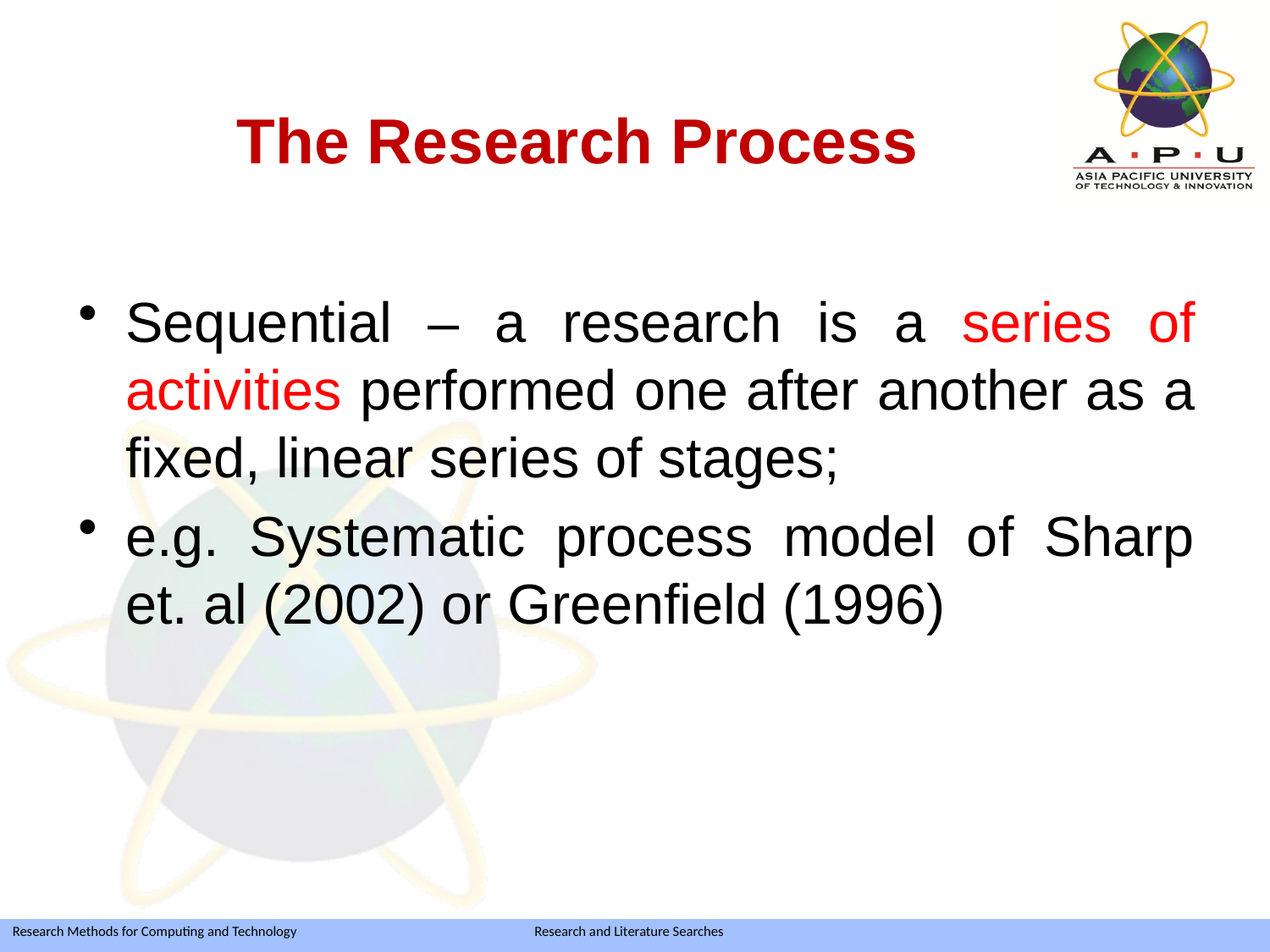

The Research Process
Sequential – a research is a series of activities performed one after another as a fixed, linear series of stages;
e.g. Systematic process model of Sharp et. al (2002) or Greenfield (1996)